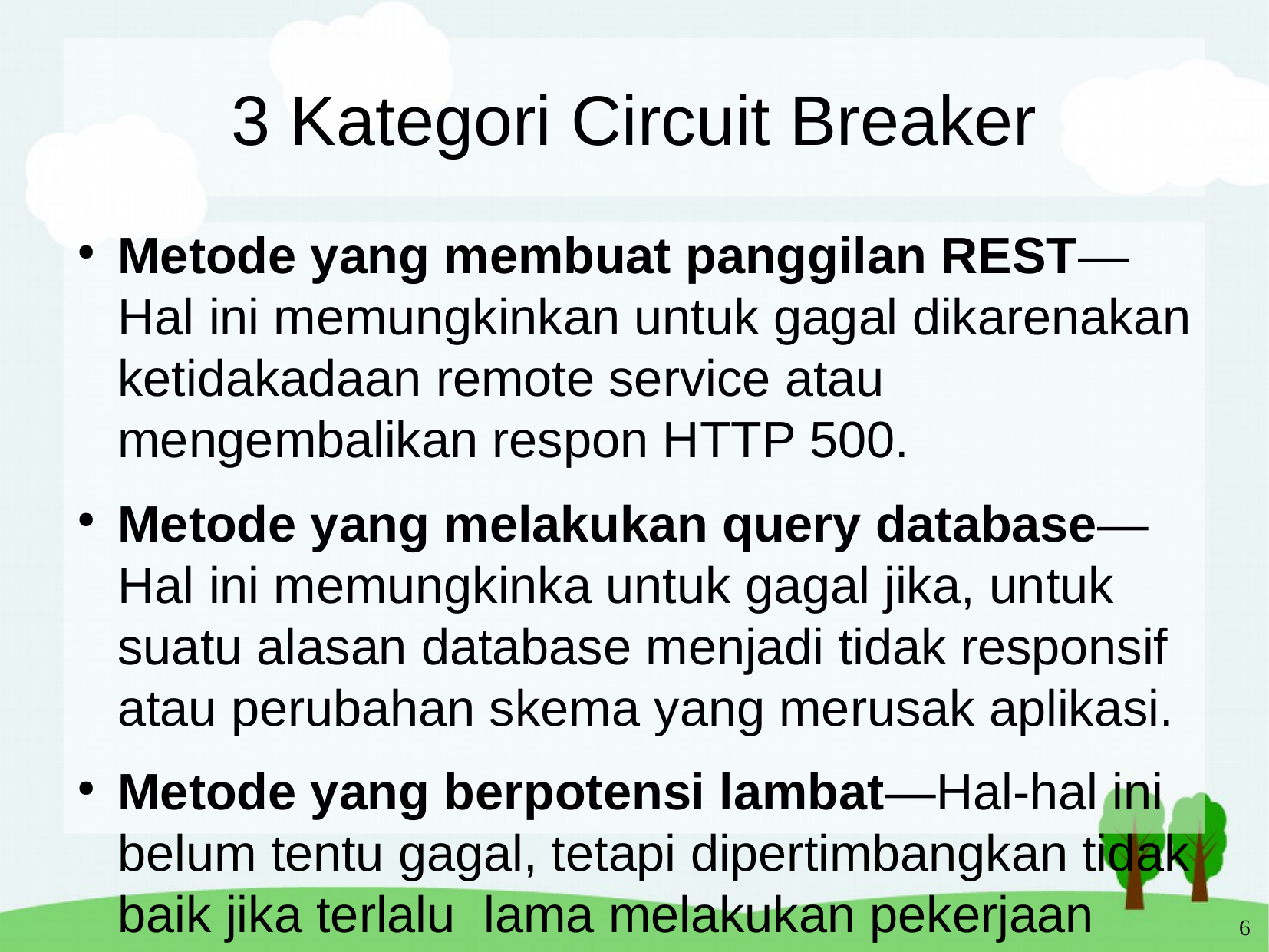

3 Kategori Circuit Breaker
Metode yang membuat panggilan REST—Hal ini memungkinkan untuk gagal dikarenakan ketidakadaan remote service atau mengembalikan respon HTTP 500.
Metode yang melakukan query database—Hal ini memungkinka untuk gagal jika, untuk suatu alasan database menjadi tidak responsif atau perubahan skema yang merusak aplikasi.
Metode yang berpotensi lambat—Hal-hal ini belum tentu gagal, tetapi dipertimbangkan tidak baik jika terlalu  lama melakukan pekerjaan
6